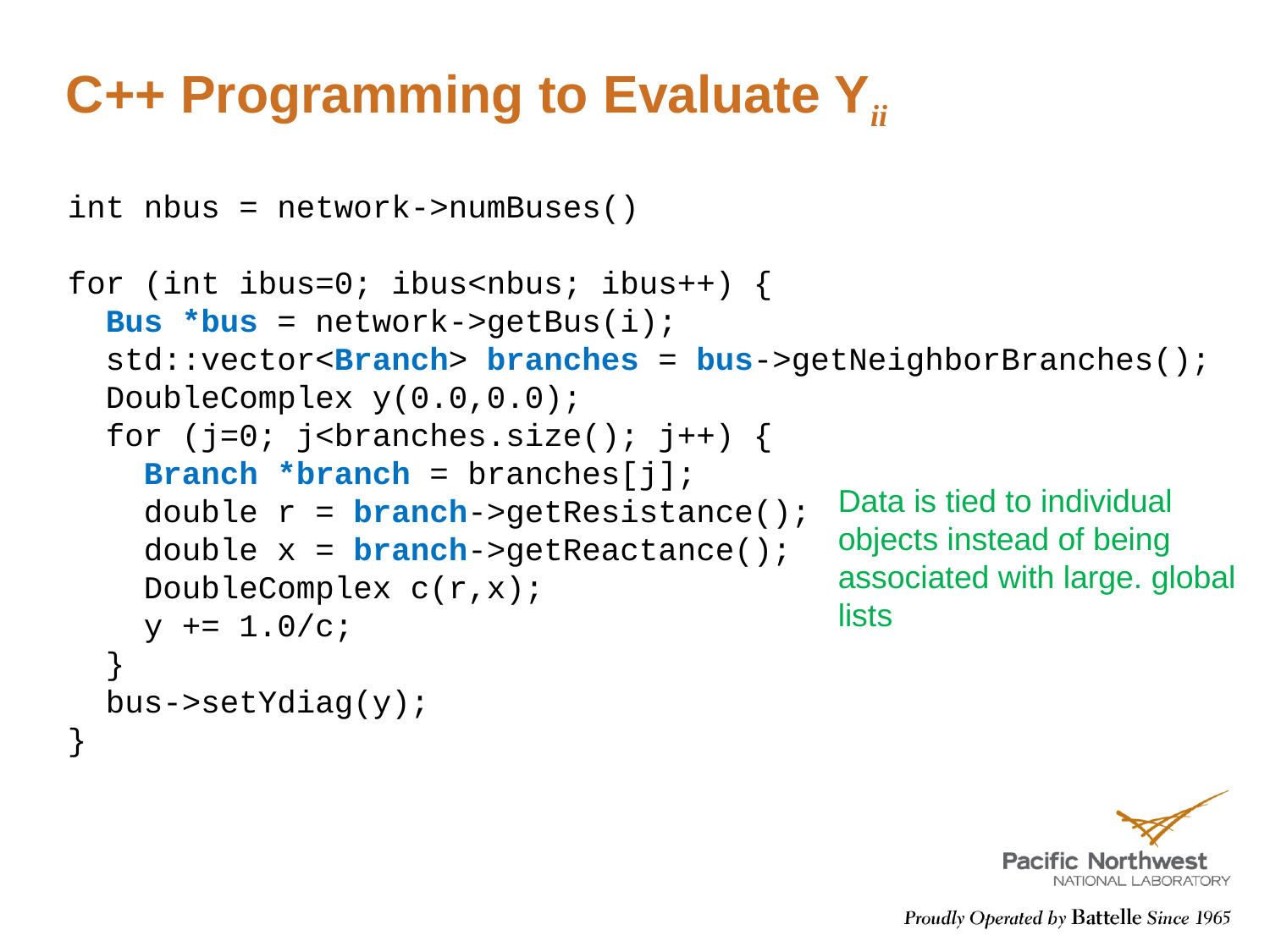

# C++ Programming to Evaluate Yii
int nbus = network->numBuses()

for (int ibus=0; ibus<nbus; ibus++) {
  Bus *bus = network->getBus(i);
  std::vector<Branch> branches = bus->getNeighborBranches();
  DoubleComplex y(0.0,0.0);
  for (j=0; j<branches.size(); j++) {
    Branch *branch = branches[j];
    double r = branch->getResistance();
    double x = branch->getReactance();
    DoubleComplex c(r,x);
    y += 1.0/c;
  }
  bus->setYdiag(y);
}
Data is tied to individual objects instead of being associated with large. global lists